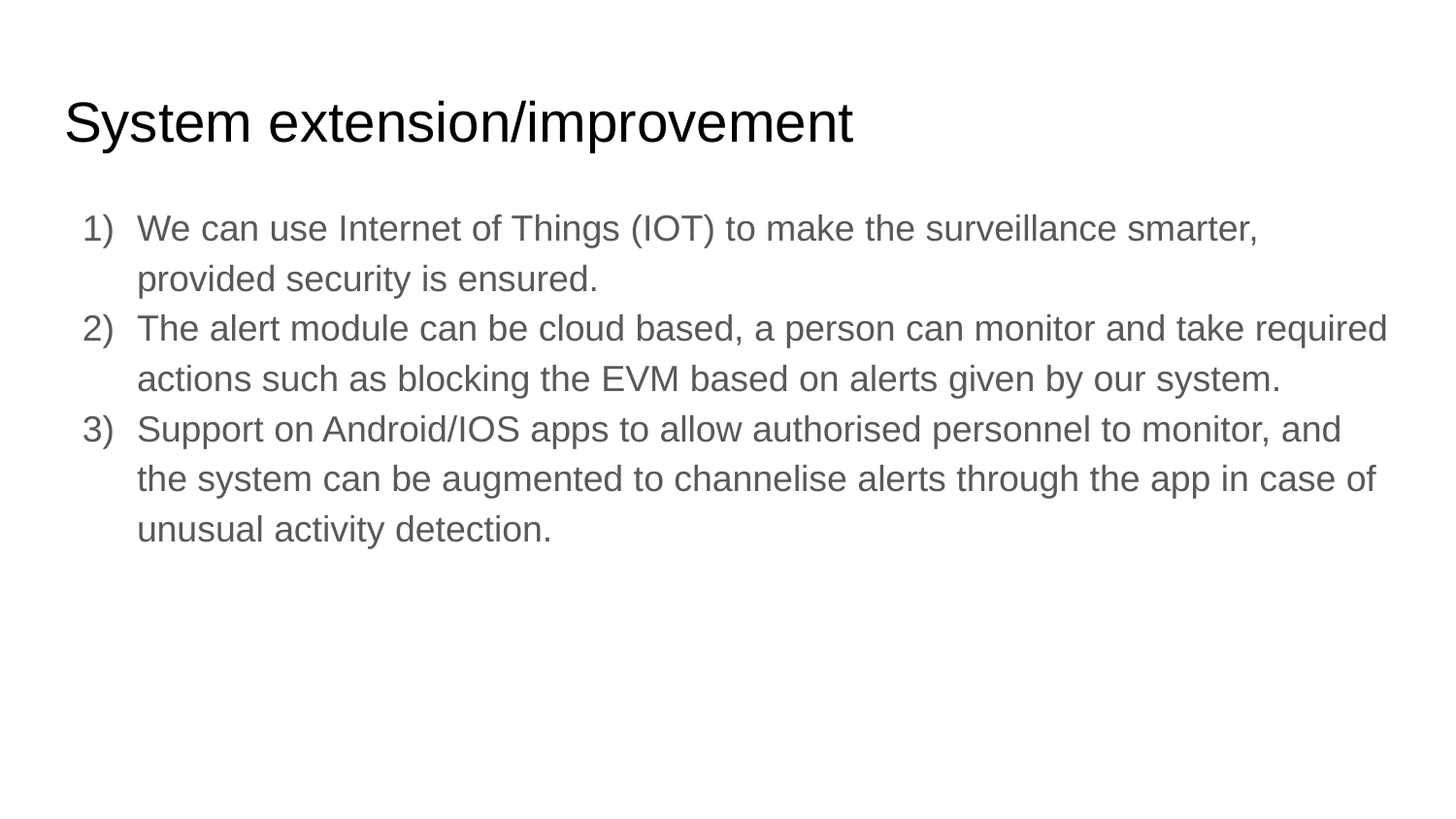

# System extension/improvement
We can use Internet of Things (IOT) to make the surveillance smarter, provided security is ensured.
The alert module can be cloud based, a person can monitor and take required actions such as blocking the EVM based on alerts given by our system.
Support on Android/IOS apps to allow authorised personnel to monitor, and the system can be augmented to channelise alerts through the app in case of unusual activity detection.